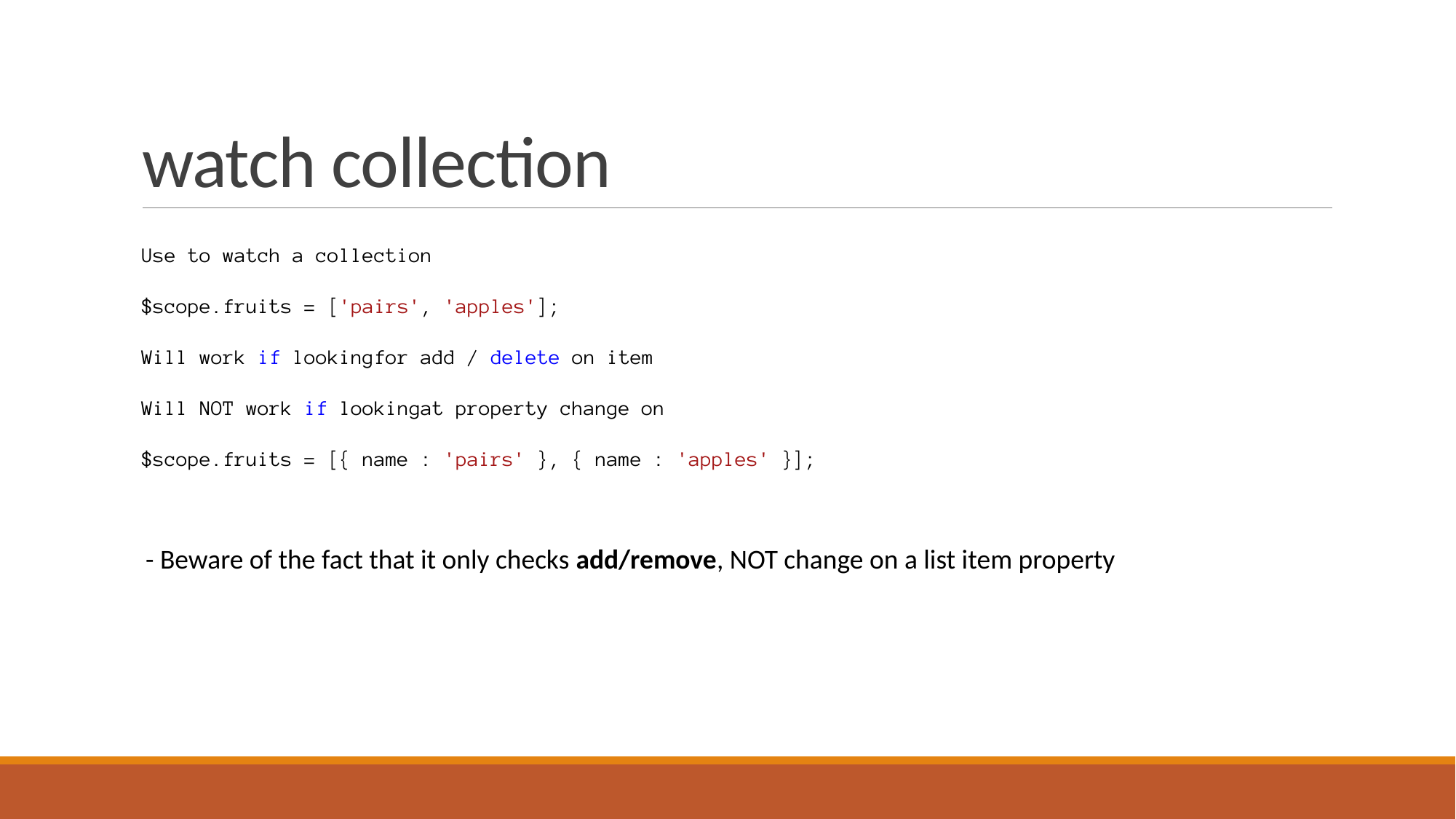

# watch collection
Use to watch a collection

$scope.fruits = ['pairs', 'apples'];

Will work if lookingfor add / delete on item

Will NOT work if lookingat property change on

$scope.fruits = [{ name : 'pairs' }, { name : 'apples' }];
- Beware of the fact that it only checks add/remove, NOT change on a list item property